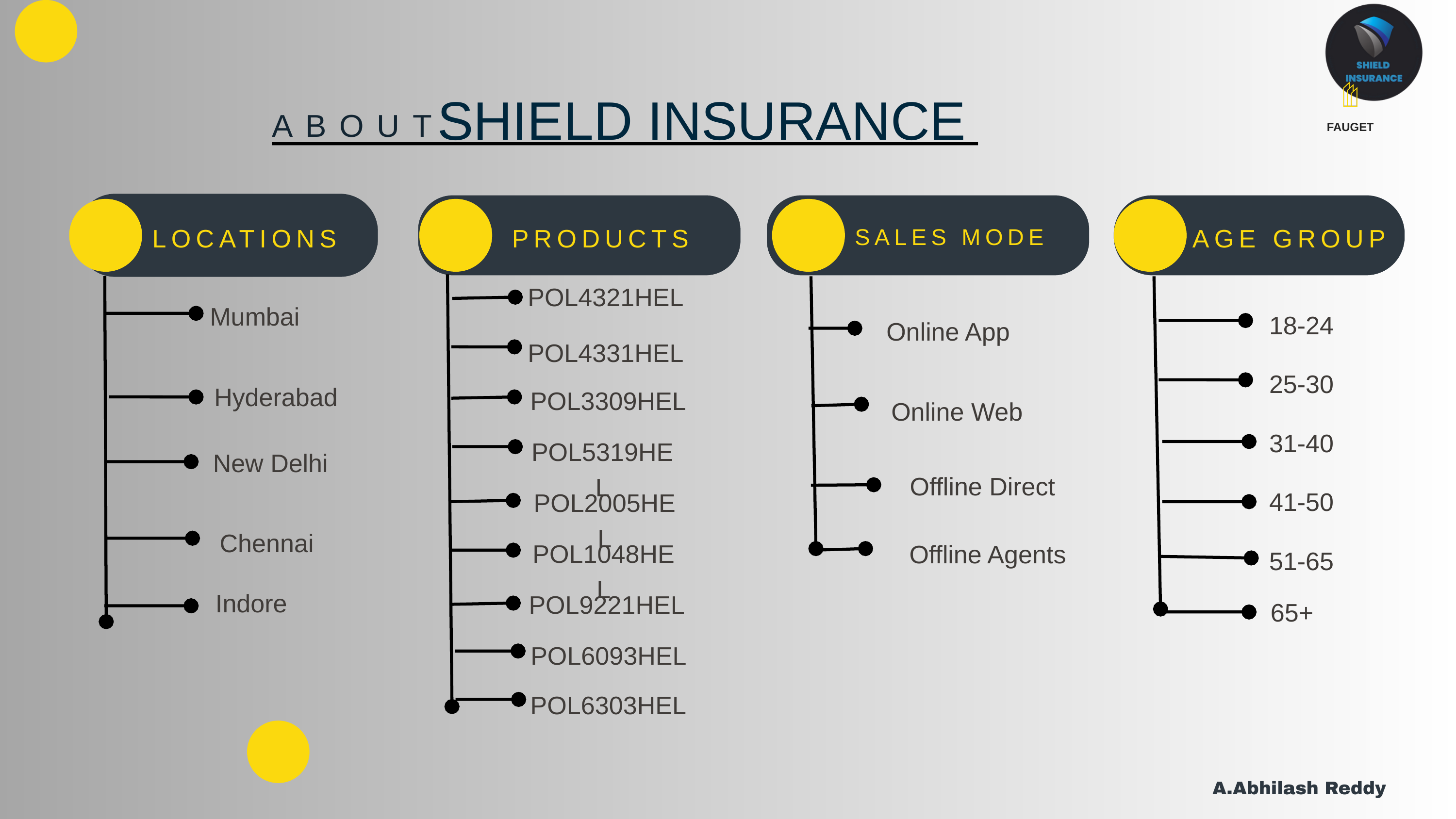

SHIELD INSURANCE

ABOUT
FAUGET

LOCATIONS
PRODUCTS
AGE GROUP
SALES MODE

POL4321HEL

Mumbai

18-24
Online App

POL4331HEL

25-30
Hyderabad
POL3309HEL

Online Web

31-40
POL5319HEL

New Delhi

Offline Direct
41-50
POL2005HEL

Chennai
POL1048HEL
Offline Agents

51-65

Indore
POL9221HEL
65+

POL6093HEL

POL6303HEL

A.Abhilash Reddy